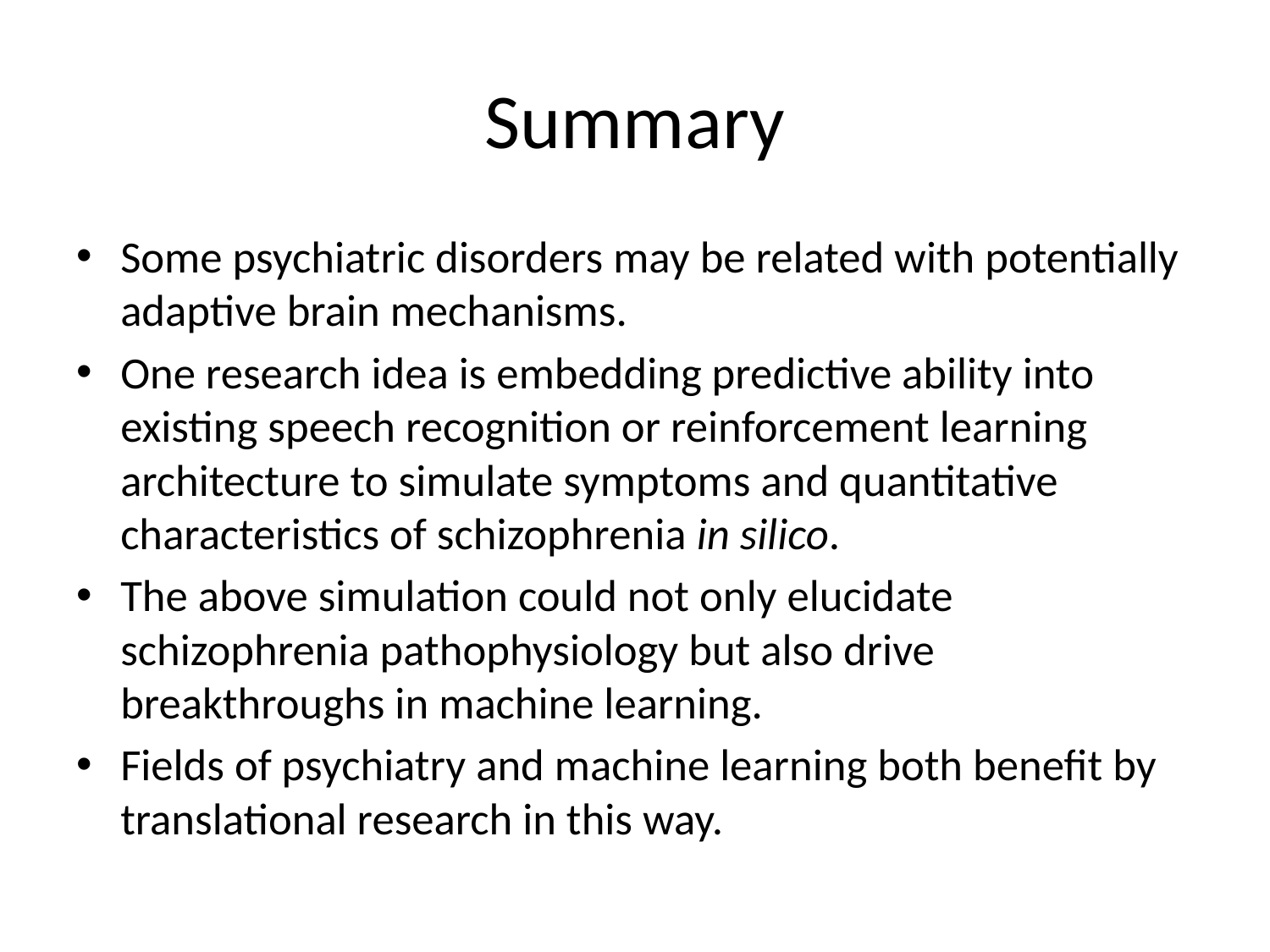

# Summary
Some psychiatric disorders may be related with potentially adaptive brain mechanisms.
One research idea is embedding predictive ability into existing speech recognition or reinforcement learning architecture to simulate symptoms and quantitative characteristics of schizophrenia in silico.
The above simulation could not only elucidate schizophrenia pathophysiology but also drive breakthroughs in machine learning.
Fields of psychiatry and machine learning both benefit by translational research in this way.